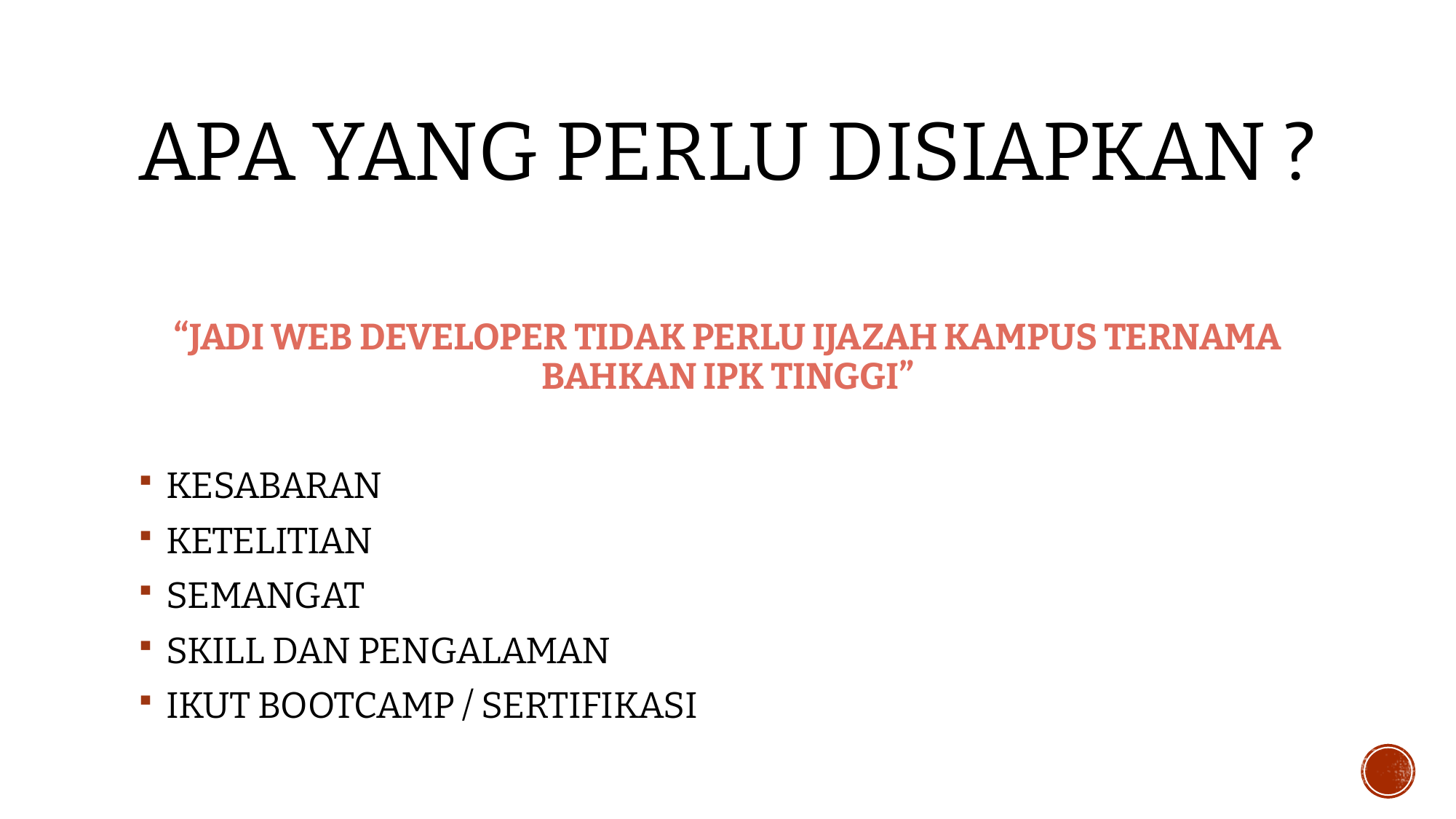

# APA YANG PERLU DISIAPKAN ?

“JADI WEB DEVELOPER TIDAK PERLU IJAZAH KAMPUS TERNAMA BAHKAN IPK TINGGI”

 KESABARAN
 KETELITIAN
 SEMANGAT
 SKILL DAN PENGALAMAN
 IKUT BOOTCAMP / SERTIFIKASI